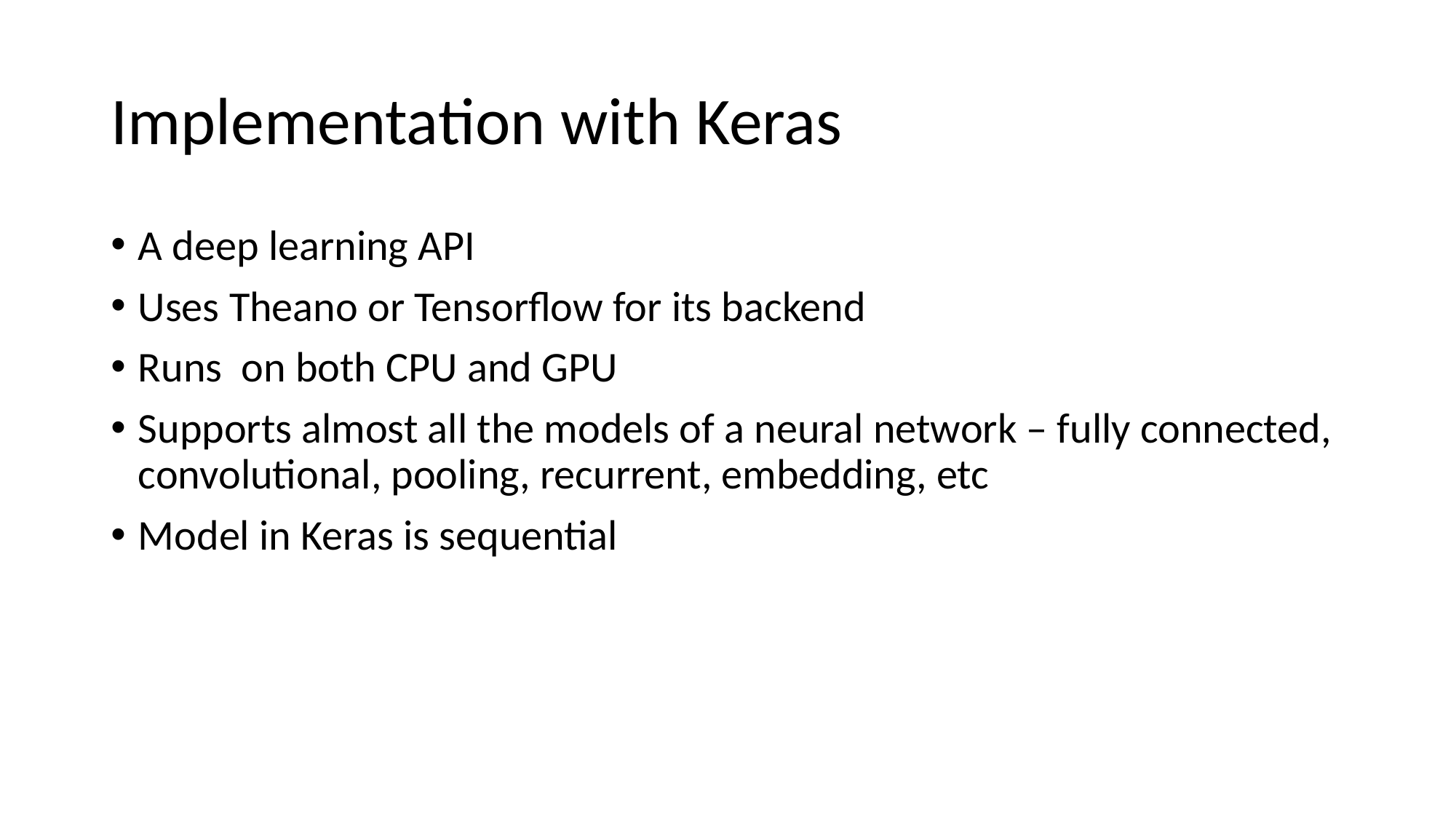

# Implementation with Keras
A deep learning API
Uses Theano or Tensorflow for its backend
Runs  on both CPU and GPU
Supports almost all the models of a neural network – fully connected, convolutional, pooling, recurrent, embedding, etc
Model in Keras is sequential